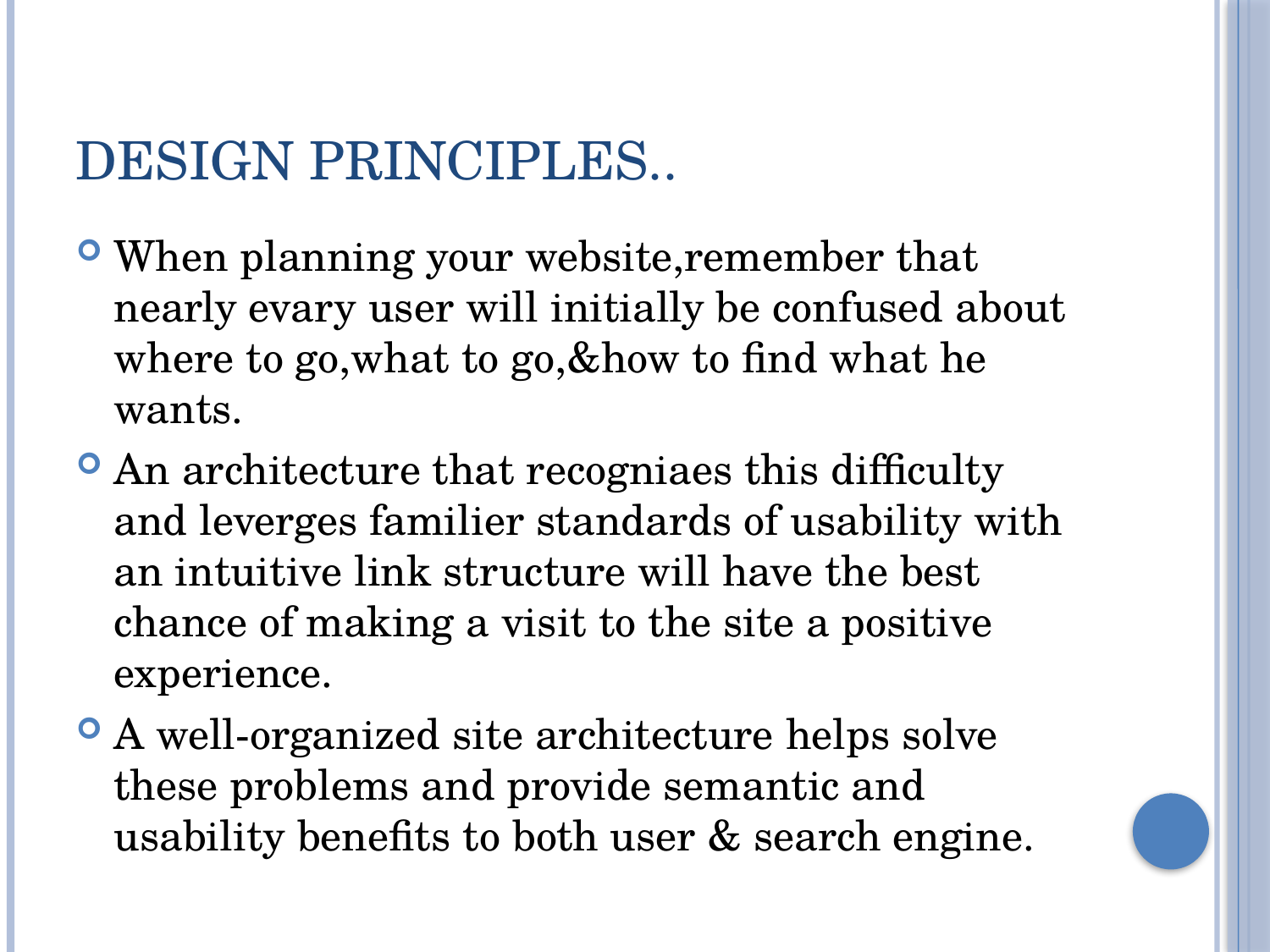

# Design principles..
When planning your website,remember that nearly evary user will initially be confused about where to go,what to go,&how to find what he wants.
An architecture that recogniaes this difficulty and leverges familier standards of usability with an intuitive link structure will have the best chance of making a visit to the site a positive experience.
A well-organized site architecture helps solve these problems and provide semantic and usability benefits to both user & search engine.